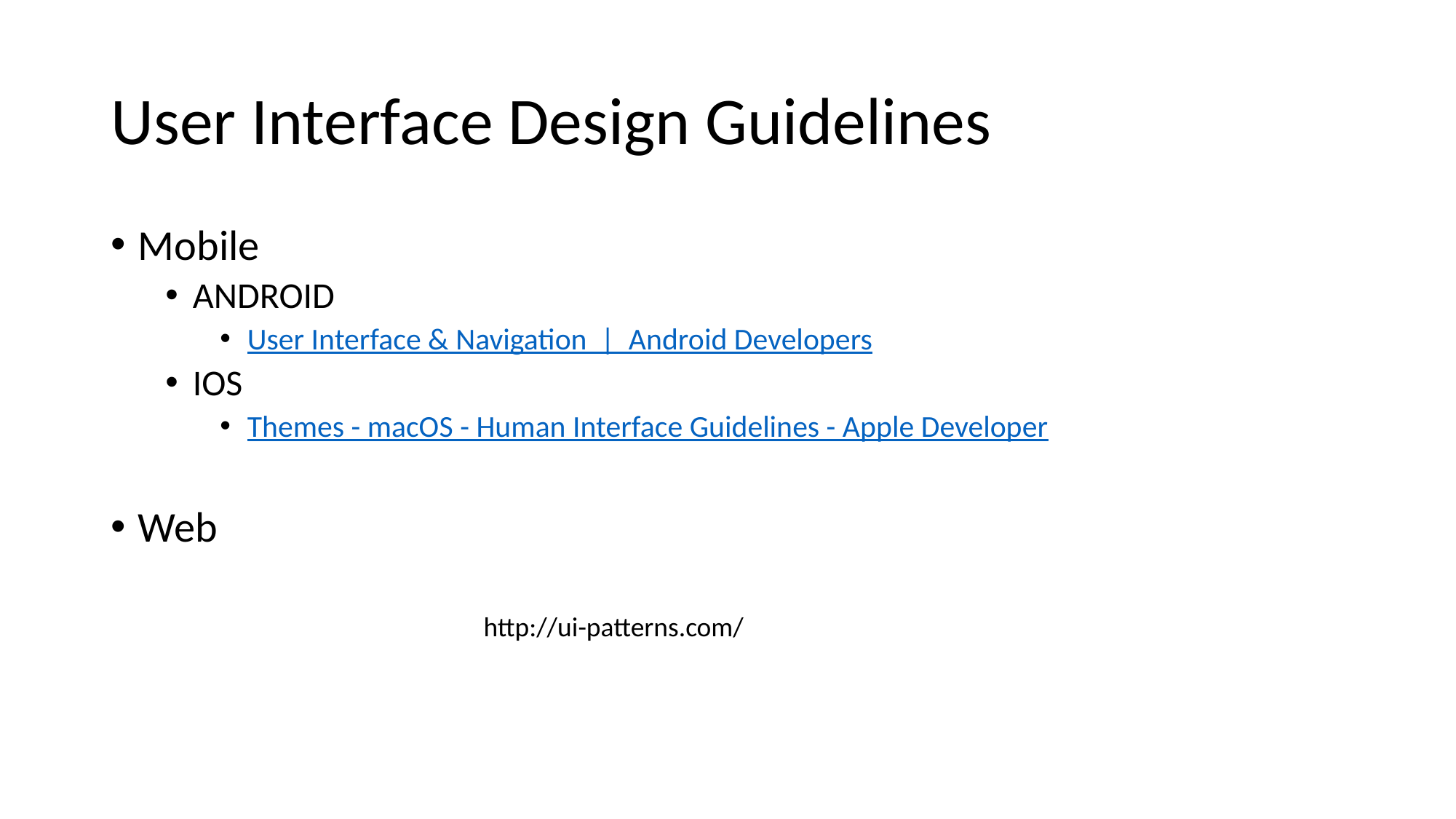

# User Interface Design Guidelines
Mobile
ANDROID
User Interface & Navigation  |  Android Developers
IOS
Themes - macOS - Human Interface Guidelines - Apple Developer

Web
http://ui-patterns.com/